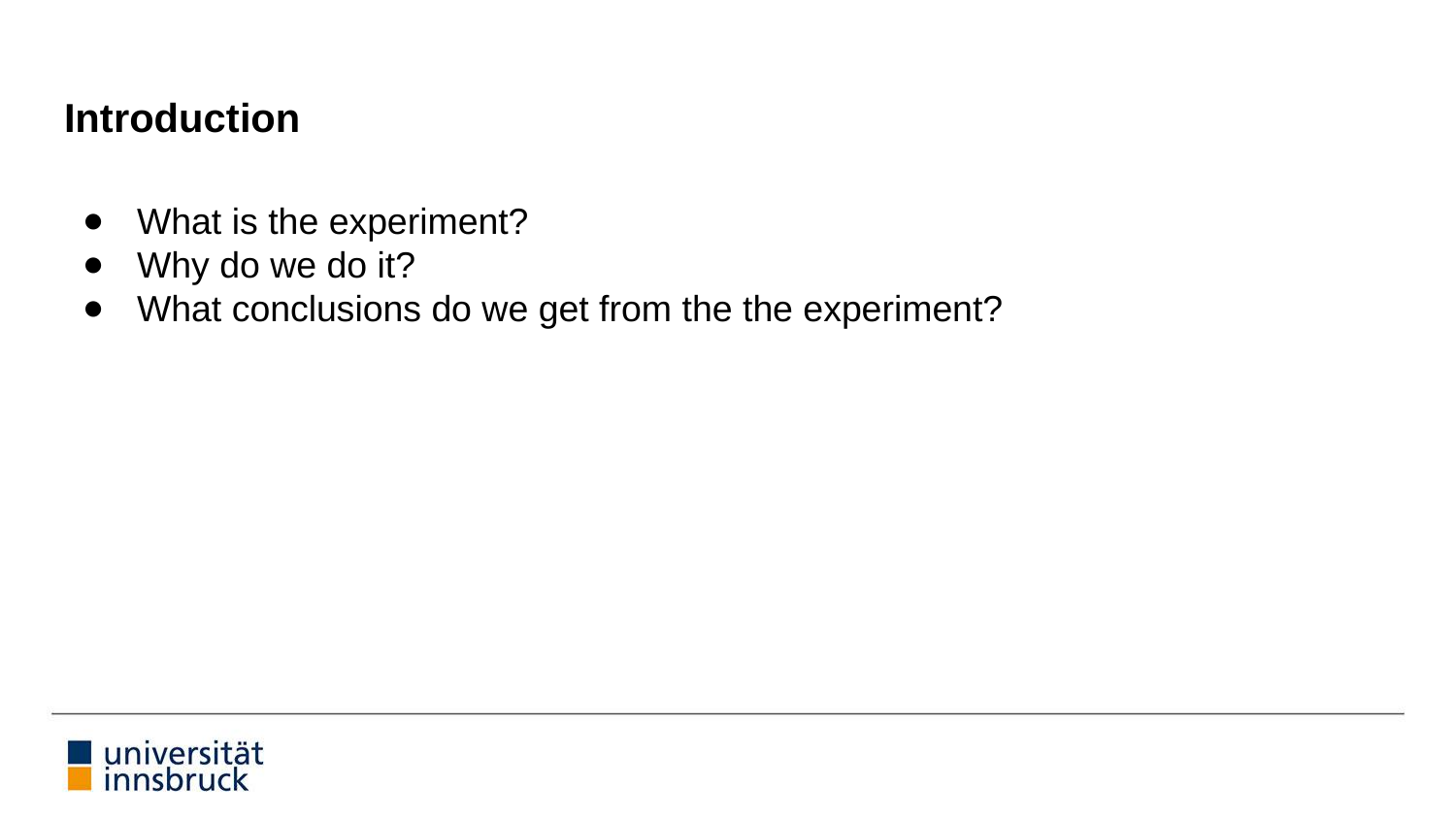

# Introduction
What is the experiment?
Why do we do it?
What conclusions do we get from the the experiment?